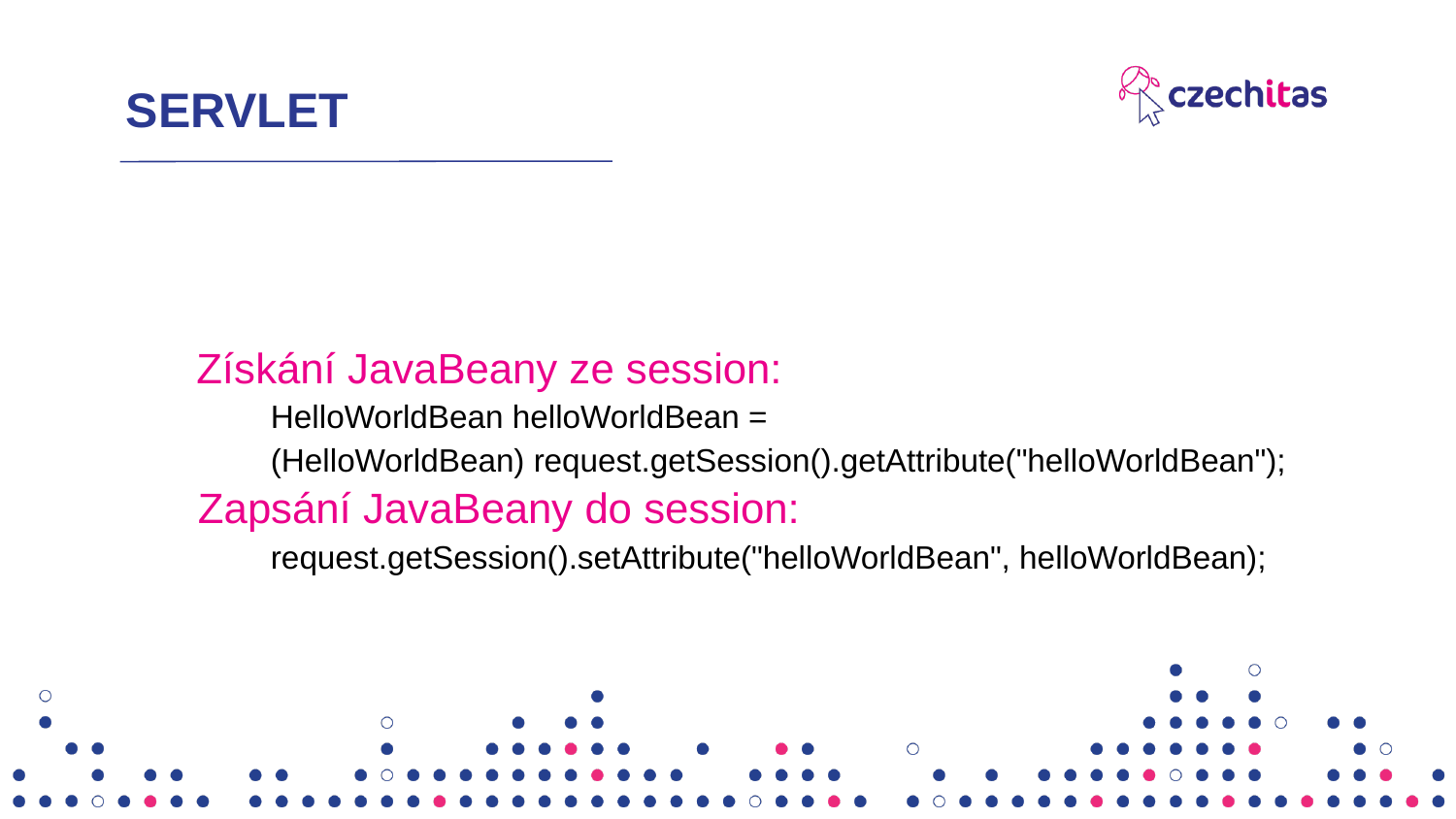

# SERVLET

      Získání JavaBeany ze session:
HelloWorldBean helloWorldBean =
(HelloWorldBean) request.getSession().getAttribute("helloWorldBean");
Zapsání JavaBeany do session:
request.getSession().setAttribute("helloWorldBean", helloWorldBean);